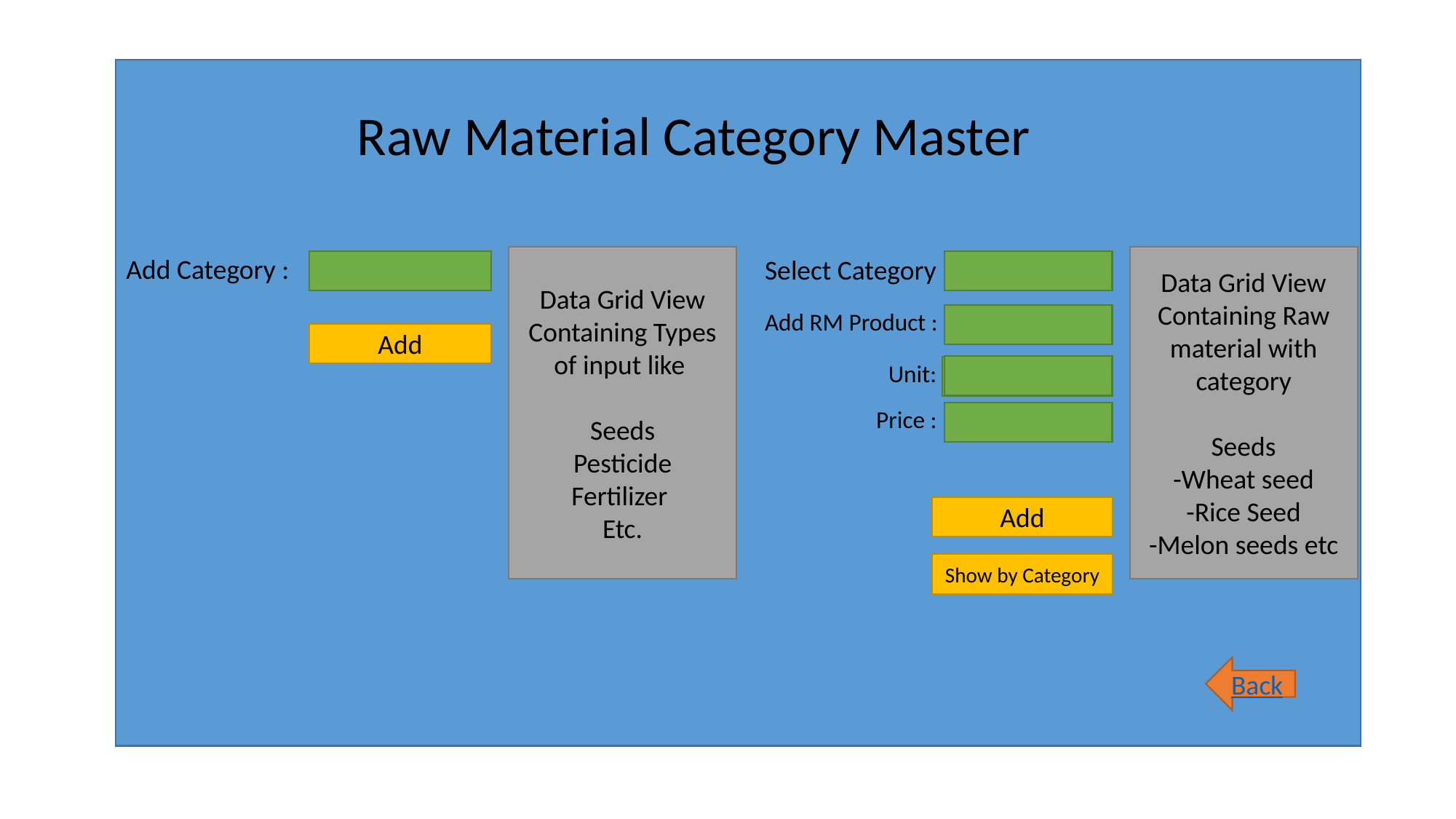

Raw Material Category Master
Add Category :
Data Grid View Containing Types of input like

Seeds
Pesticide
Fertilizer
Etc.
Data Grid View Containing Raw material with category

Seeds
-Wheat seed
-Rice Seed
-Melon seeds etc
Select Category :

Add RM Product :

Add
Unit: :

Price : :

Add
Show by Category
Back